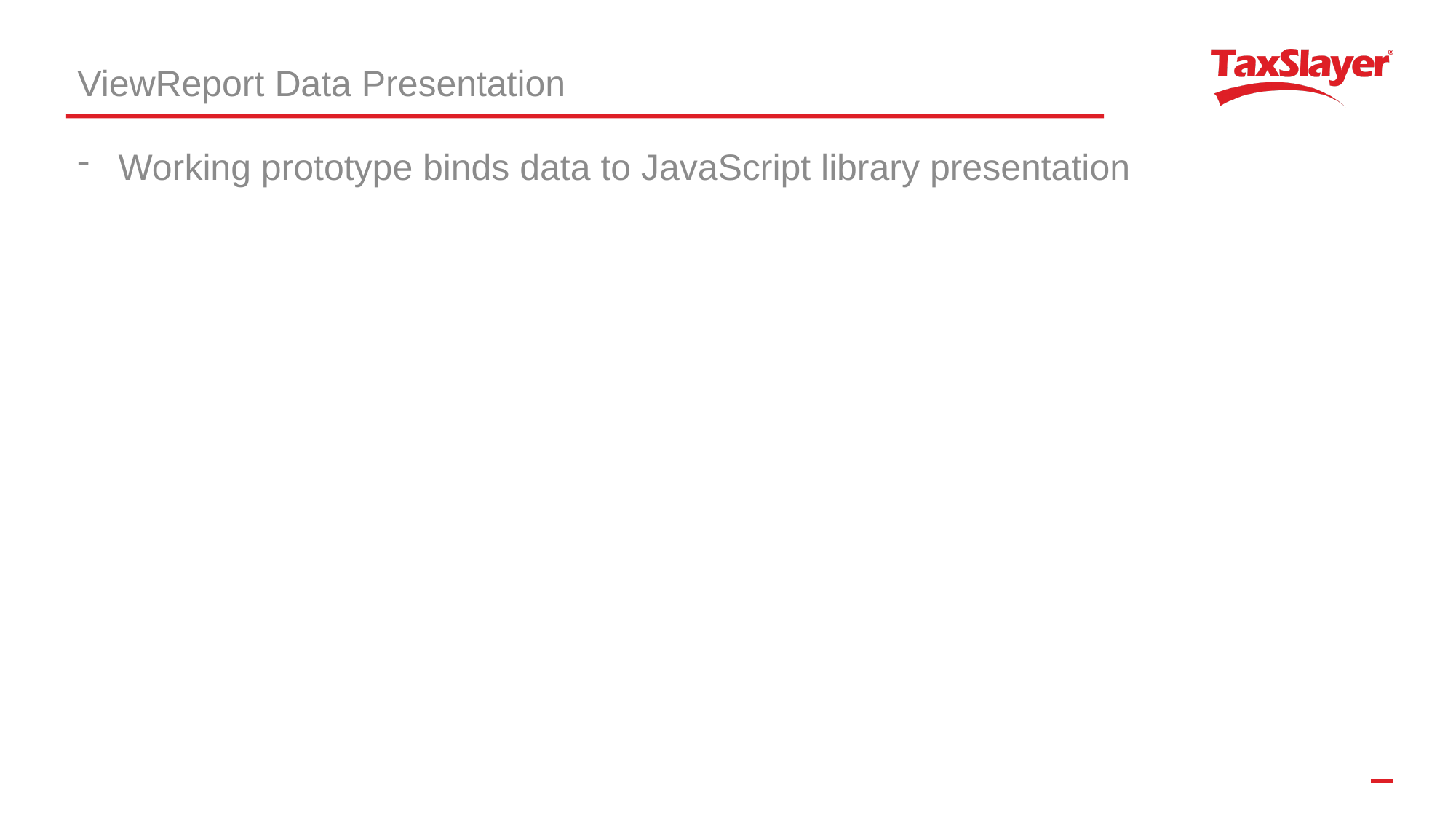

ViewReport Data Presentation
Working prototype binds data to JavaScript library presentation